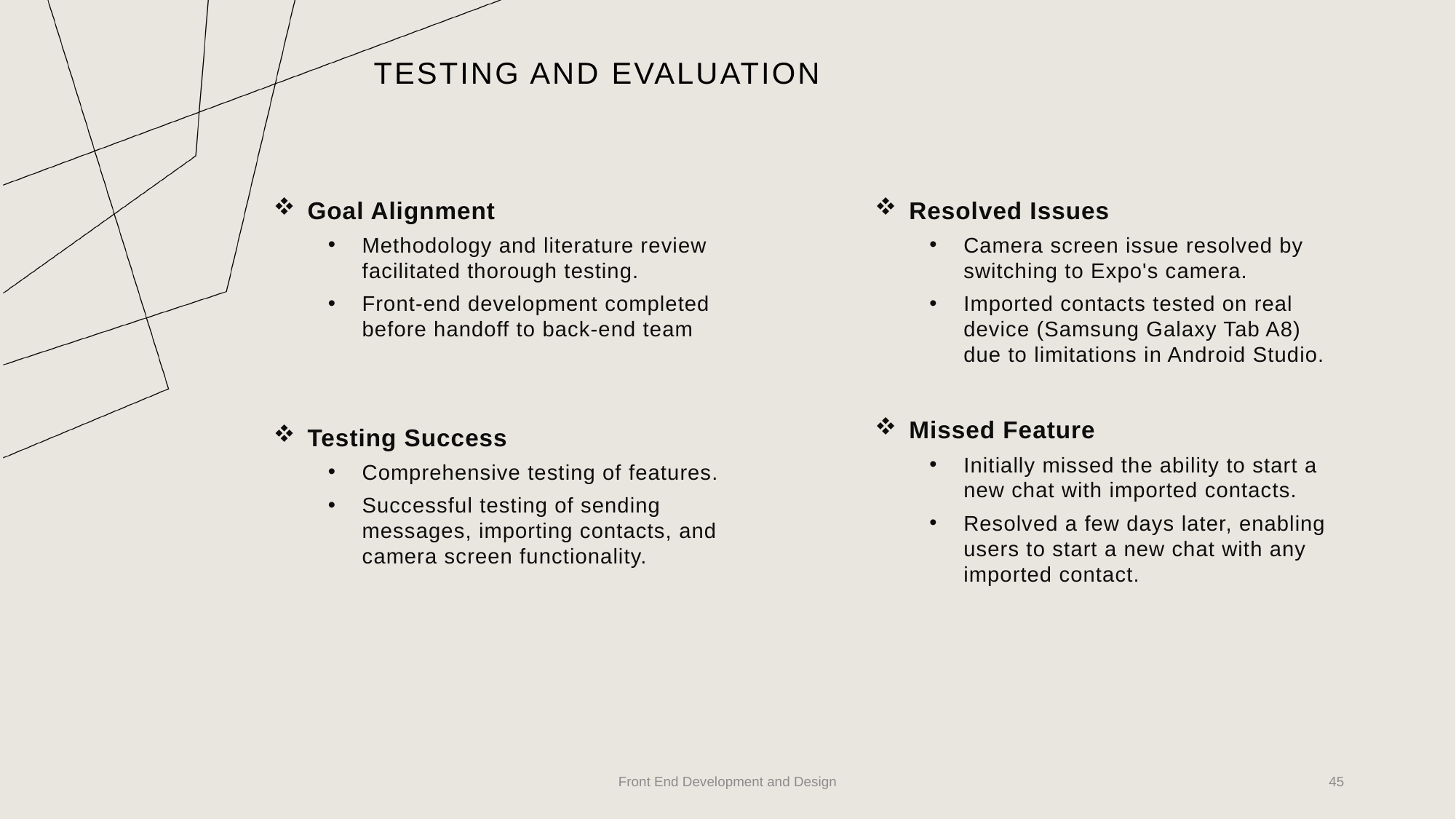

# Testing and evaluation
Goal Alignment
Methodology and literature review facilitated thorough testing.
Front-end development completed before handoff to back-end team

Testing Success
Comprehensive testing of features.
Successful testing of sending messages, importing contacts, and camera screen functionality.

Resolved Issues
Camera screen issue resolved by switching to Expo's camera.
Imported contacts tested on real device (Samsung Galaxy Tab A8) due to limitations in Android Studio.

Missed Feature
Initially missed the ability to start a new chat with imported contacts.
Resolved a few days later, enabling users to start a new chat with any imported contact.

Front End Development and Design
45